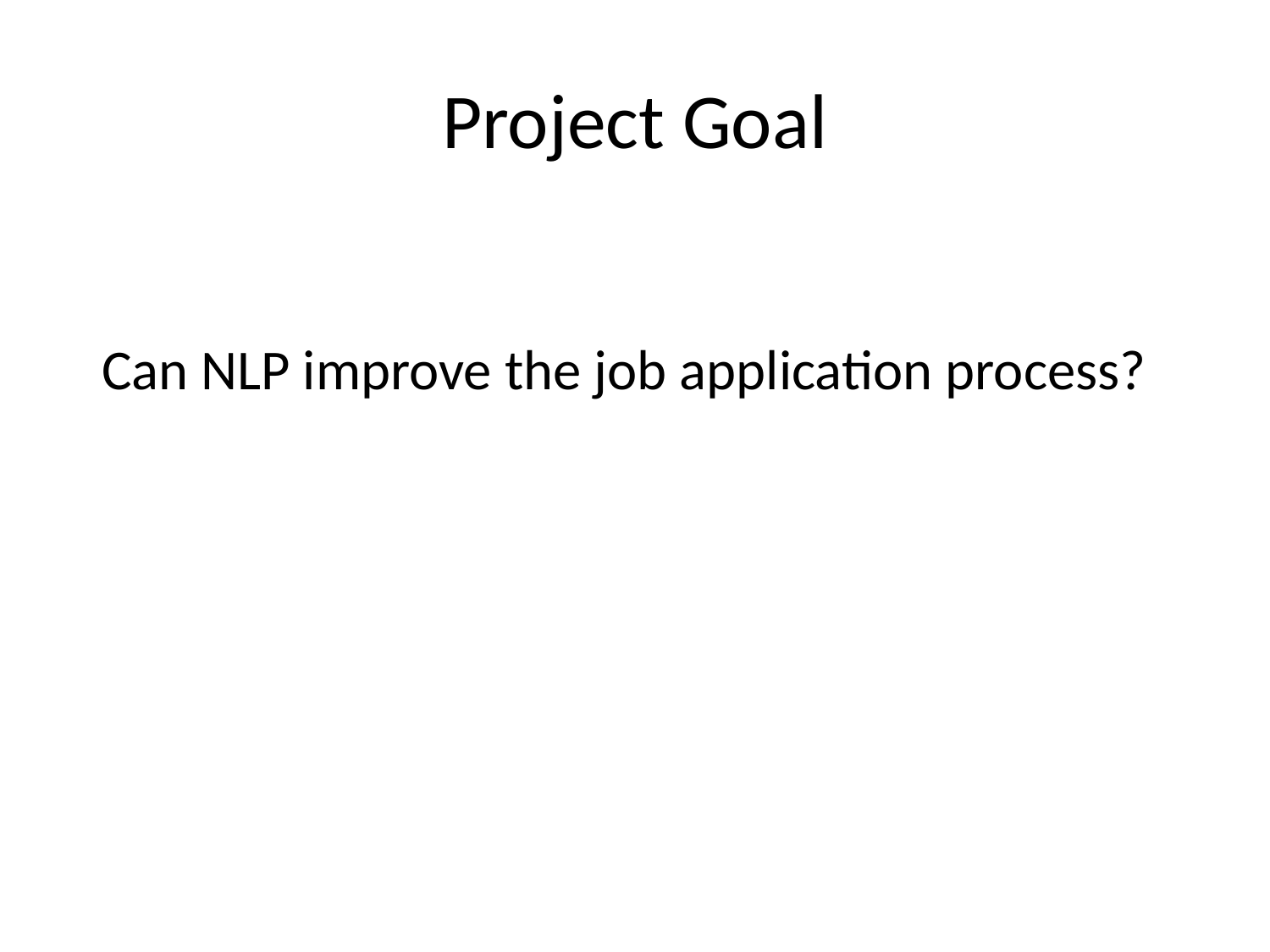

# Project Goal
  Can NLP improve the job application process?